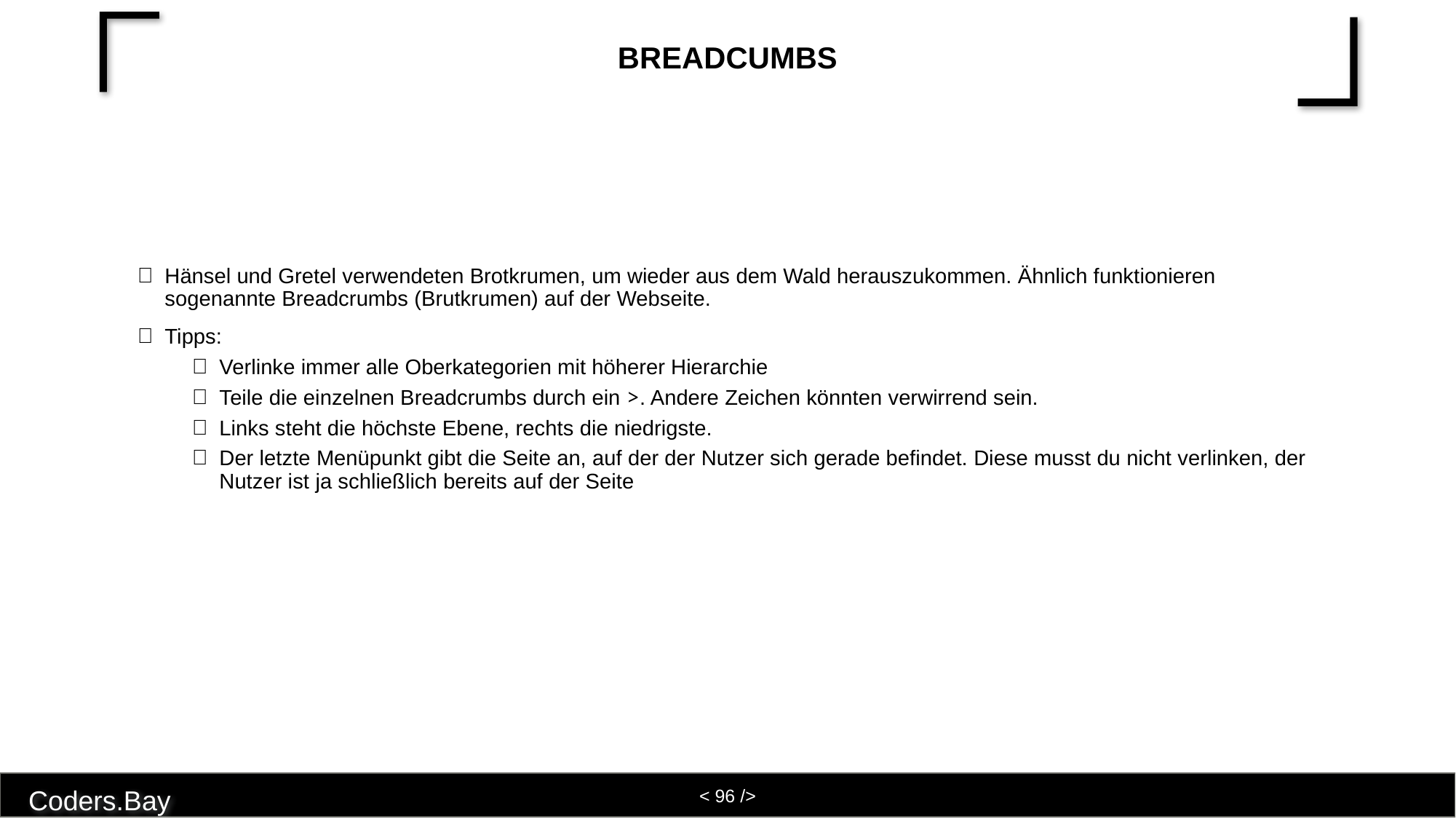

# Breadcumbs
Hänsel und Gretel verwendeten Brotkrumen, um wieder aus dem Wald herauszukommen. Ähnlich funktionieren sogenannte Breadcrumbs (Brutkrumen) auf der Webseite.
Tipps:
Verlinke immer alle Oberkategorien mit höherer Hierarchie
Teile die einzelnen Breadcrumbs durch ein >. Andere Zeichen könnten verwirrend sein.
Links steht die höchste Ebene, rechts die niedrigste.
Der letzte Menüpunkt gibt die Seite an, auf der der Nutzer sich gerade befindet. Diese musst du nicht verlinken, der Nutzer ist ja schließlich bereits auf der Seite